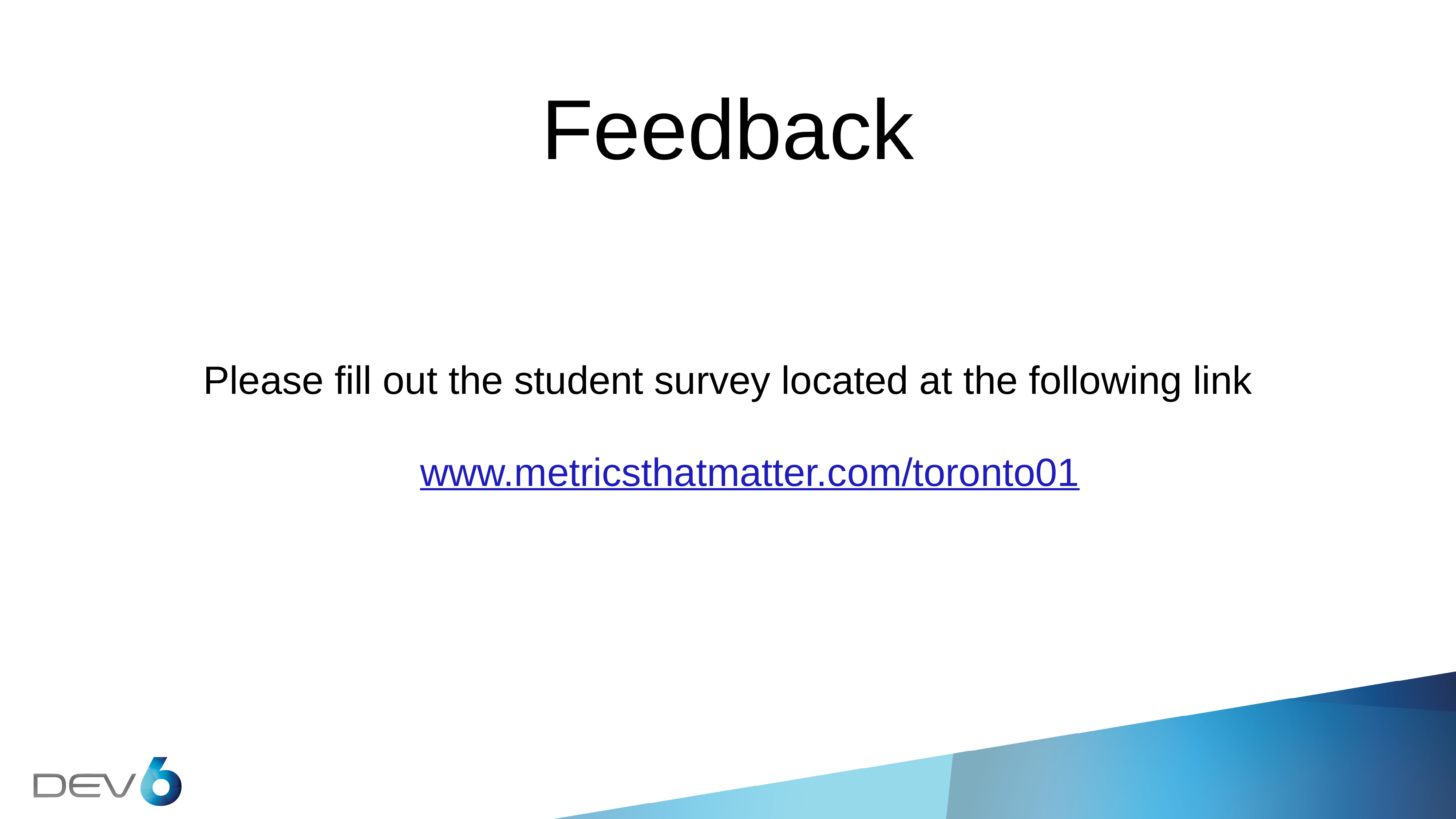

# Feedback
Please fill out the student survey located at the following link
    www.metricsthatmatter.com/toronto01